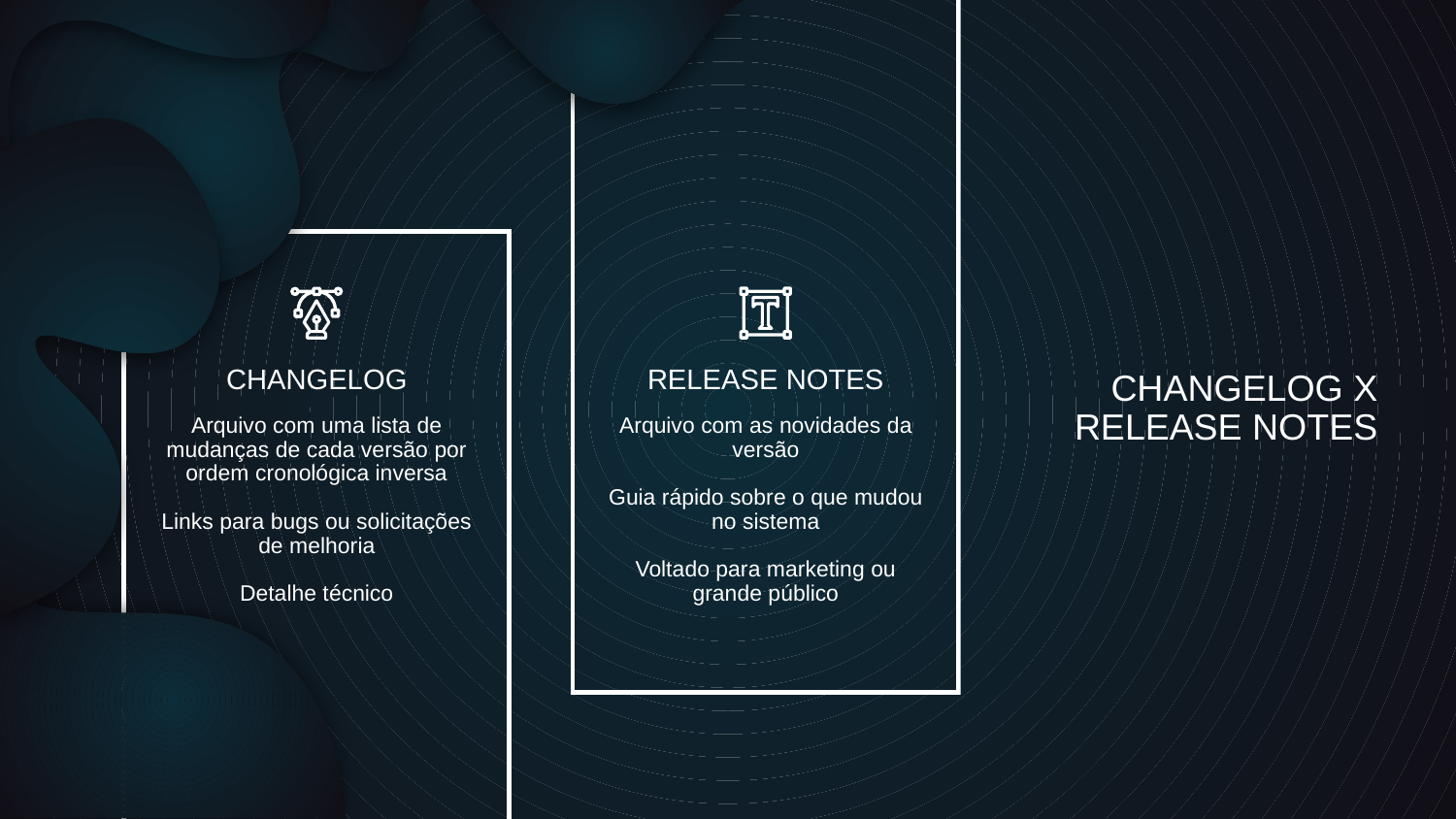

# CHANGELOG X RELEASE NOTES

CHANGELOG
RELEASE NOTES
Arquivo com uma lista de mudanças de cada versão por ordem cronológica inversa

Links para bugs ou solicitações de melhoria

Detalhe técnico

Arquivo com as novidades da versão

Guia rápido sobre o que mudou no sistema

Voltado para marketing ou grande público